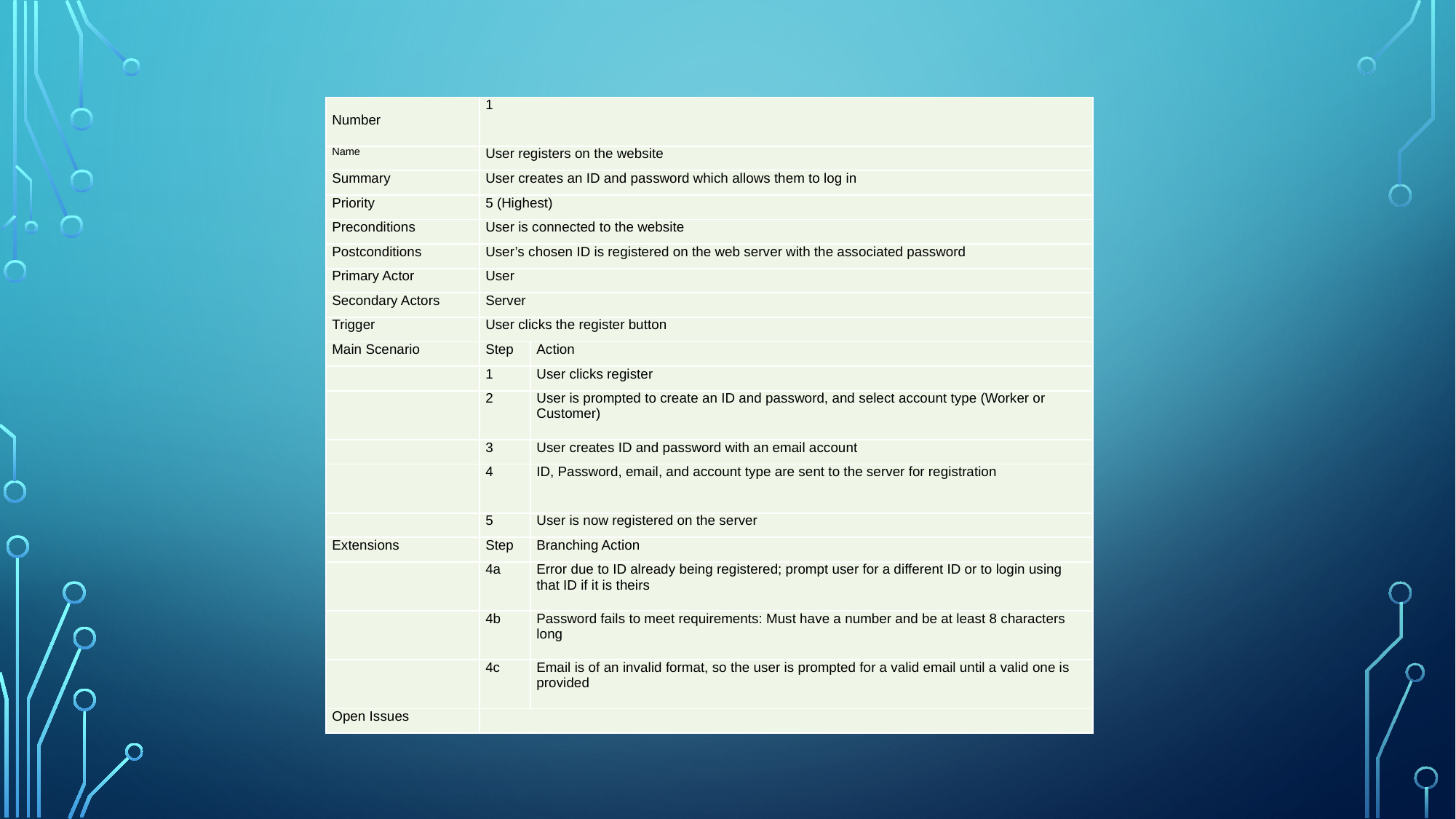

#
| Number | 1 |  |
| --- | --- | --- |
| Name | User registers on the website |  |
| Summary | User creates an ID and password which allows them to log in |  |
| Priority | 5 (Highest) |  |
| Preconditions | User is connected to the website |  |
| Postconditions | User’s chosen ID is registered on the web server with the associated password |  |
| Primary Actor | User |  |
| Secondary Actors | Server |  |
| Trigger | User clicks the register button |  |
| Main Scenario | Step | Action |
|  | 1 | User clicks register |
|  | 2 | User is prompted to create an ID and password, and select account type (Worker or Customer) |
|  | 3 | User creates ID and password with an email account |
|  | 4 | ID, Password, email, and account type are sent to the server for registration |
|  | 5 | User is now registered on the server |
| Extensions | Step | Branching Action |
|  | 4a | Error due to ID already being registered; prompt user for a different ID or to login using that ID if it is theirs |
|  | 4b | Password fails to meet requirements: Must have a number and be at least 8 characters long |
|  | 4c | Email is of an invalid format, so the user is prompted for a valid email until a valid one is provided |
| Open Issues |  |  |